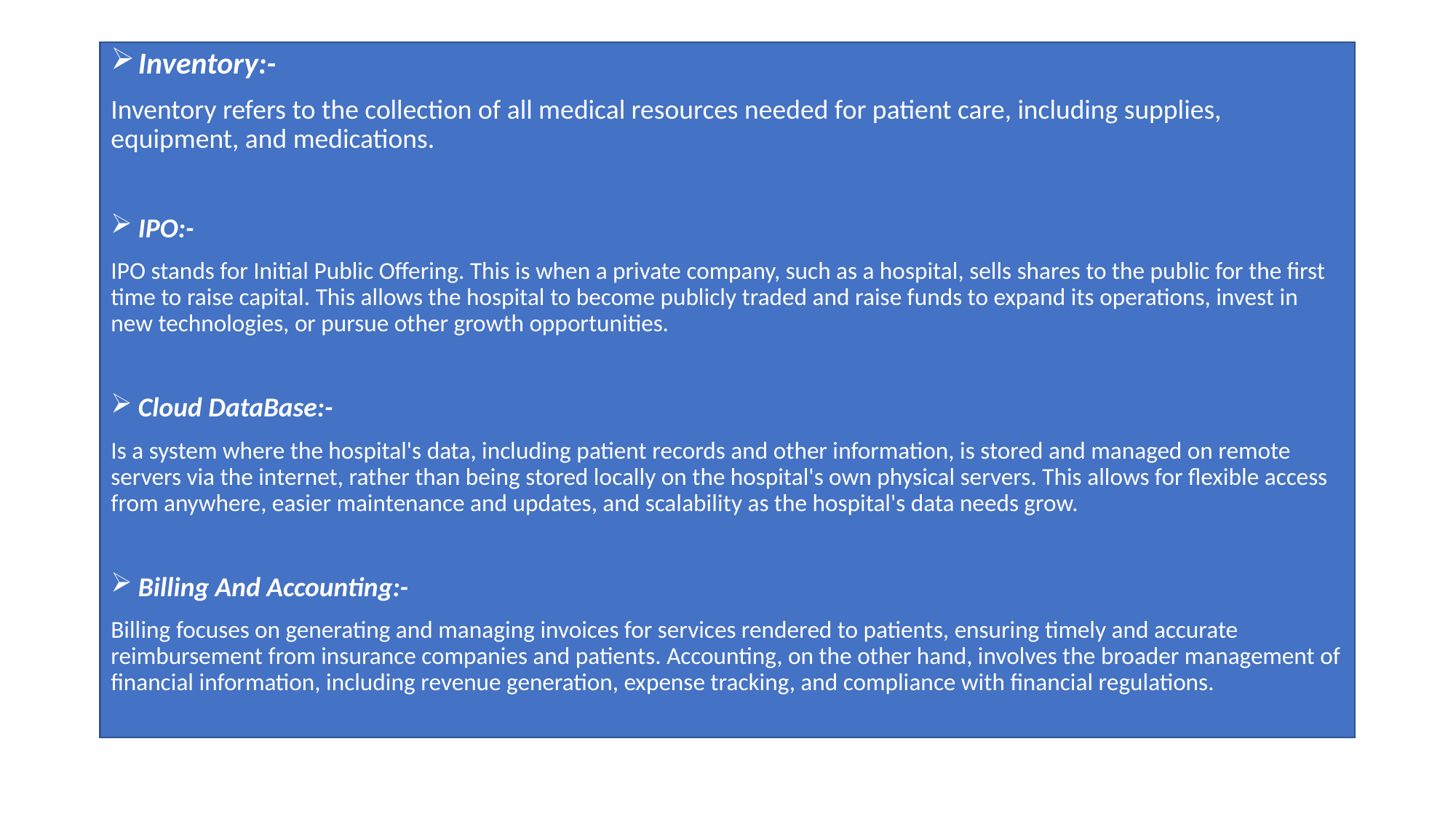

Inventory:-
Inventory refers to the collection of all medical resources needed for patient care, including supplies, equipment, and medications.

IPO:-
IPO stands for Initial Public Offering. This is when a private company, such as a hospital, sells shares to the public for the first time to raise capital. This allows the hospital to become publicly traded and raise funds to expand its operations, invest in new technologies, or pursue other growth opportunities.

Cloud DataBase:-
Is a system where the hospital's data, including patient records and other information, is stored and managed on remote servers via the internet, rather than being stored locally on the hospital's own physical servers. This allows for flexible access from anywhere, easier maintenance and updates, and scalability as the hospital's data needs grow.

Billing And Accounting:-
Billing focuses on generating and managing invoices for services rendered to patients, ensuring timely and accurate reimbursement from insurance companies and patients. Accounting, on the other hand, involves the broader management of financial information, including revenue generation, expense tracking, and compliance with financial regulations.